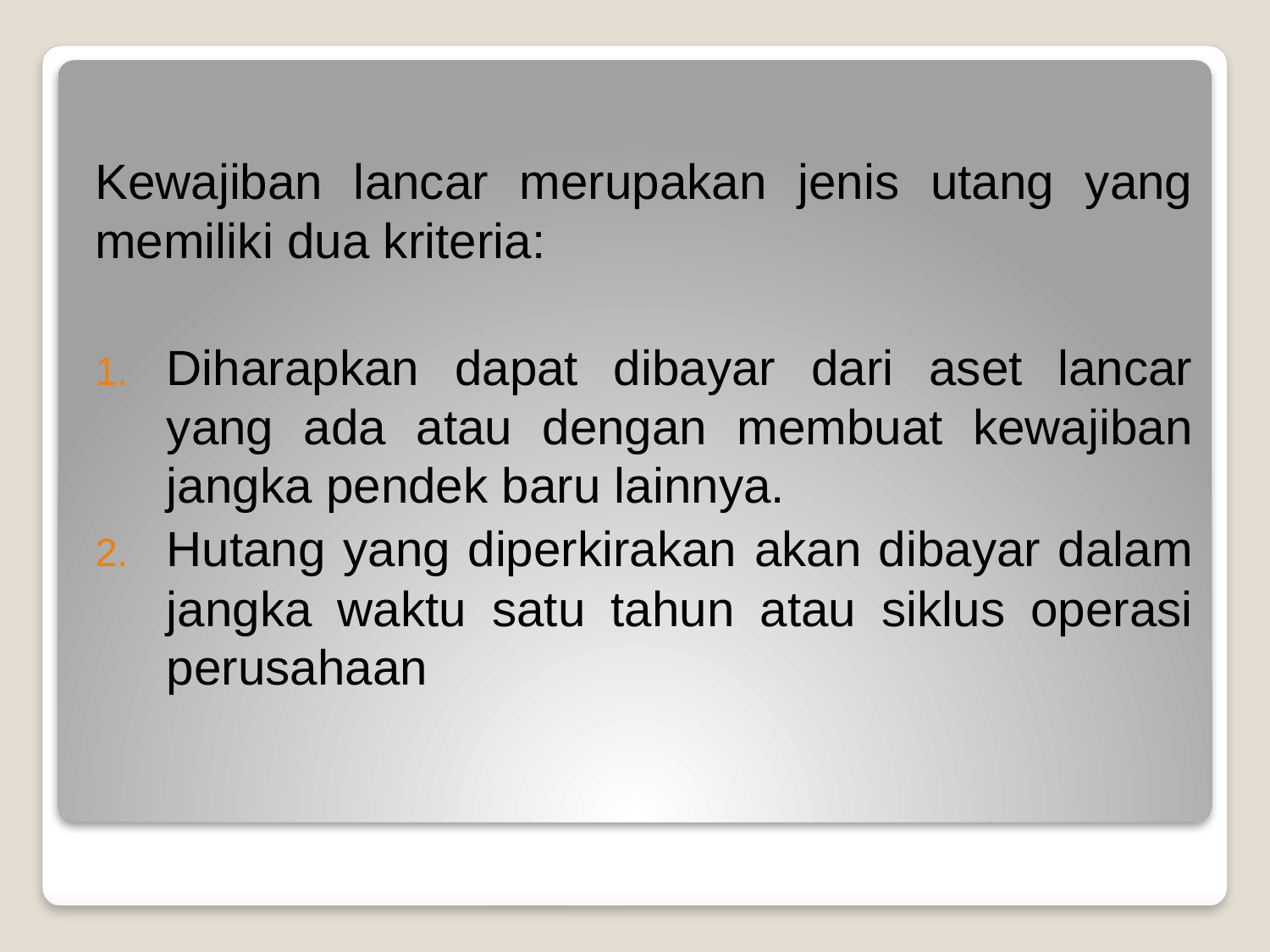

Kewajiban lancar merupakan jenis utang yang memiliki dua kriteria:

Diharapkan dapat dibayar dari aset lancar yang ada atau dengan membuat kewajiban jangka pendek baru lainnya.
Hutang yang diperkirakan akan dibayar dalam jangka waktu satu tahun atau siklus operasi perusahaan